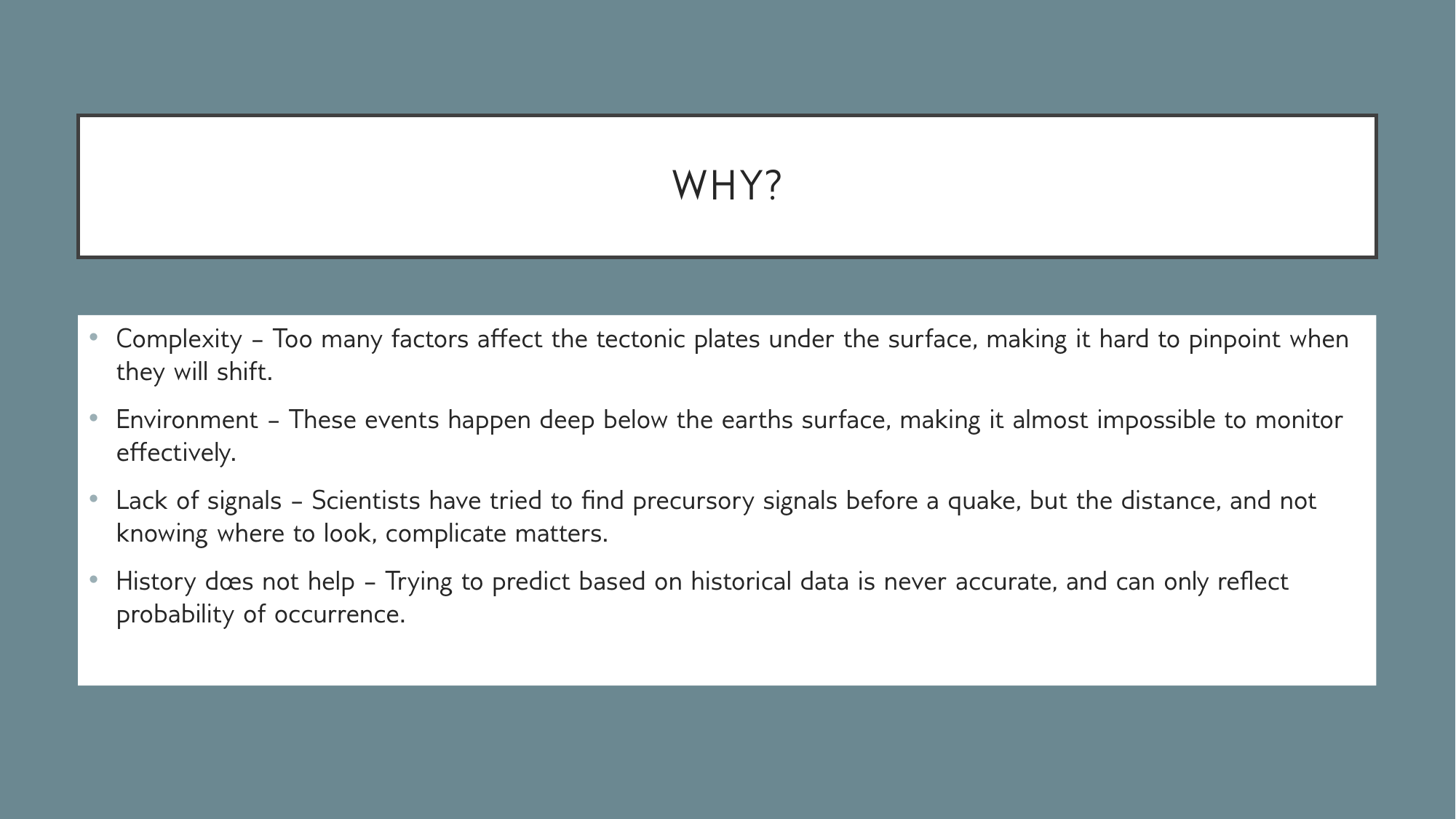

# Why?
Complexity – Too many factors affect the tectonic plates under the surface, making it hard to pinpoint when they will shift.
Environment – These events happen deep below the earths surface, making it almost impossible to monitor effectively.
Lack of signals – Scientists have tried to find precursory signals before a quake, but the distance, and not knowing where to look, complicate matters.
History does not help – Trying to predict based on historical data is never accurate, and can only reflect probability of occurrence.